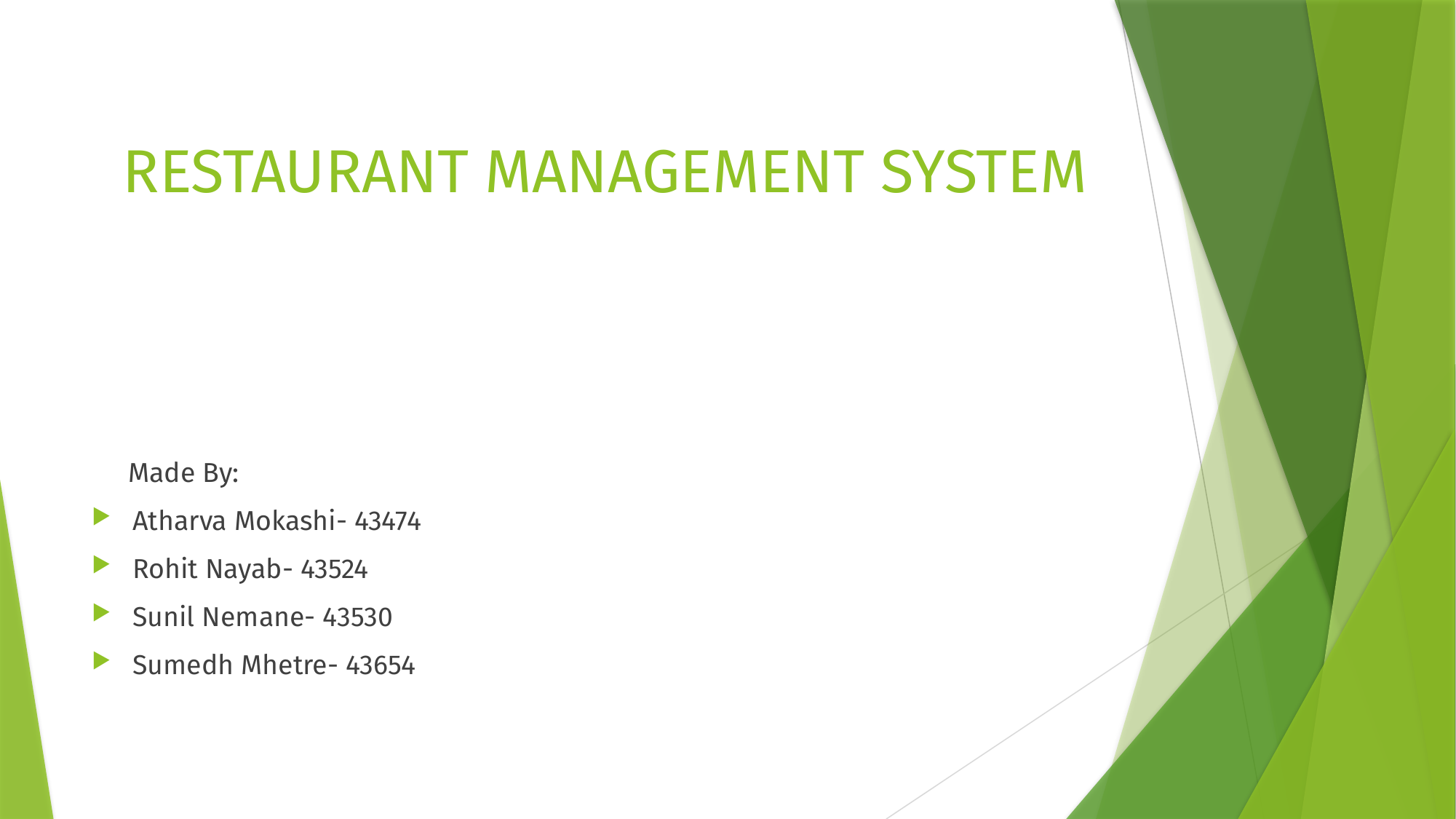

# RESTAURANT MANAGEMENT SYSTEM

     Made By:
Atharva Mokashi- 43474
Rohit Nayab- 43524
Sunil Nemane- 43530
Sumedh Mhetre- 43654